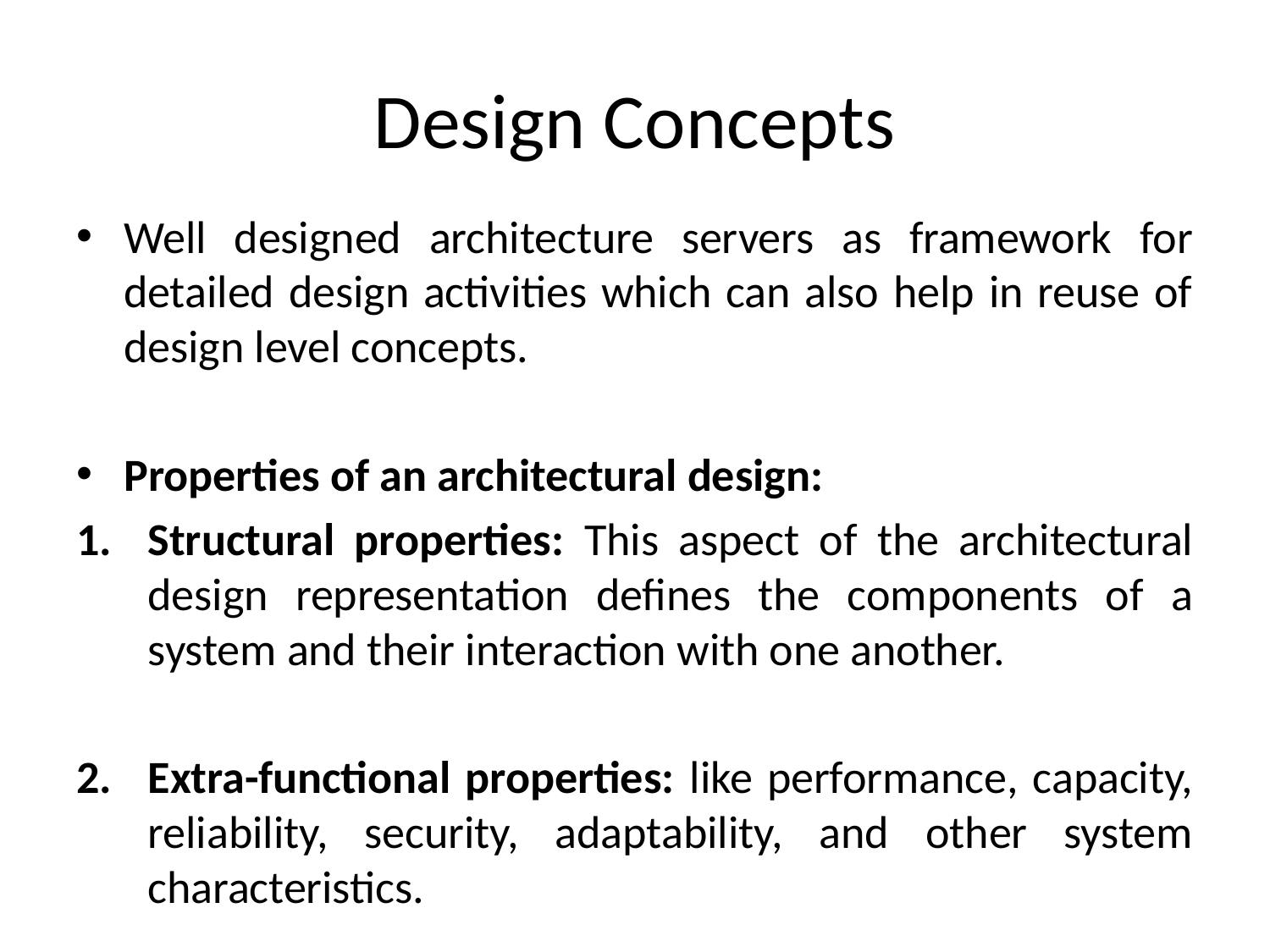

# Design Concepts
Well designed architecture servers as framework for detailed design activities which can also help in reuse of design level concepts.

Properties of an architectural design:
Structural properties: This aspect of the architectural design representation defines the components of a system and their interaction with one another.

Extra-functional properties: like performance, capacity, reliability, security, adaptability, and other system characteristics.